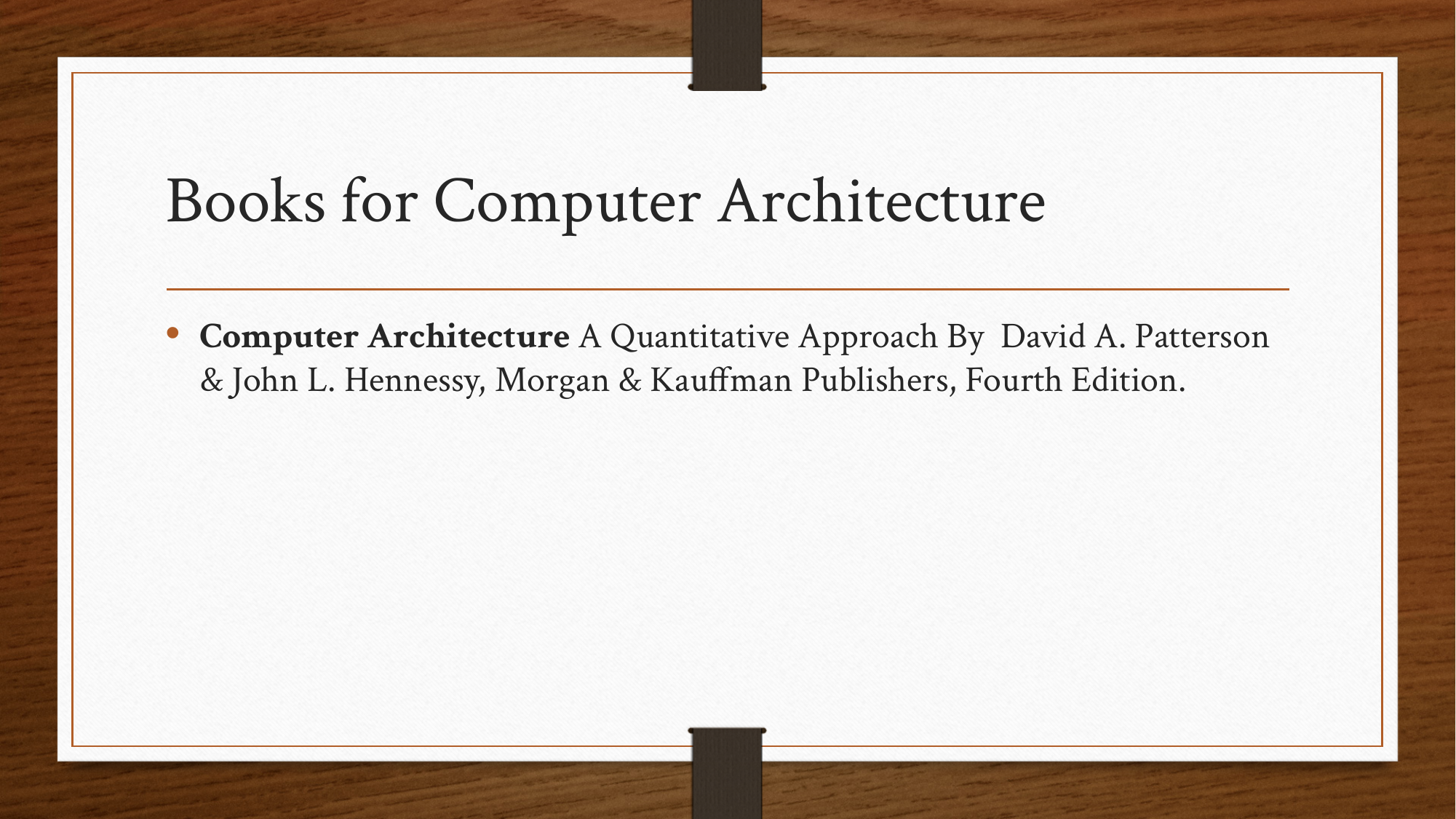

# Books for Computer Architecture
Computer Architecture A Quantitative Approach By  David A. Patterson & John L. Hennessy, Morgan & Kauffman Publishers, Fourth Edition.